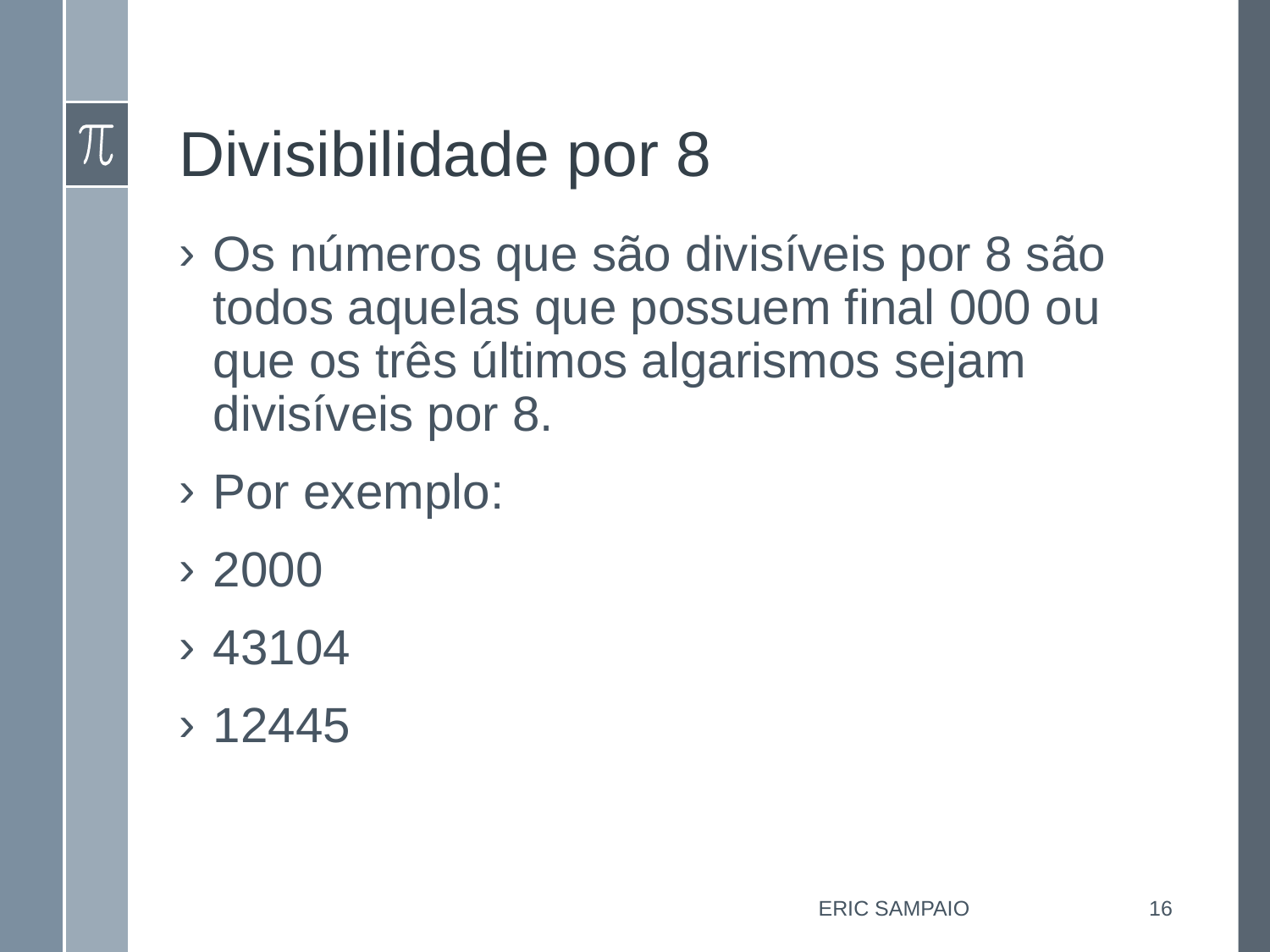

# Divisibilidade por 8
Os números que são divisíveis por 8 são todos aquelas que possuem final 000 ou que os três últimos algarismos sejam divisíveis por 8.
Por exemplo:
2000
43104
12445
Eric Sampaio
16